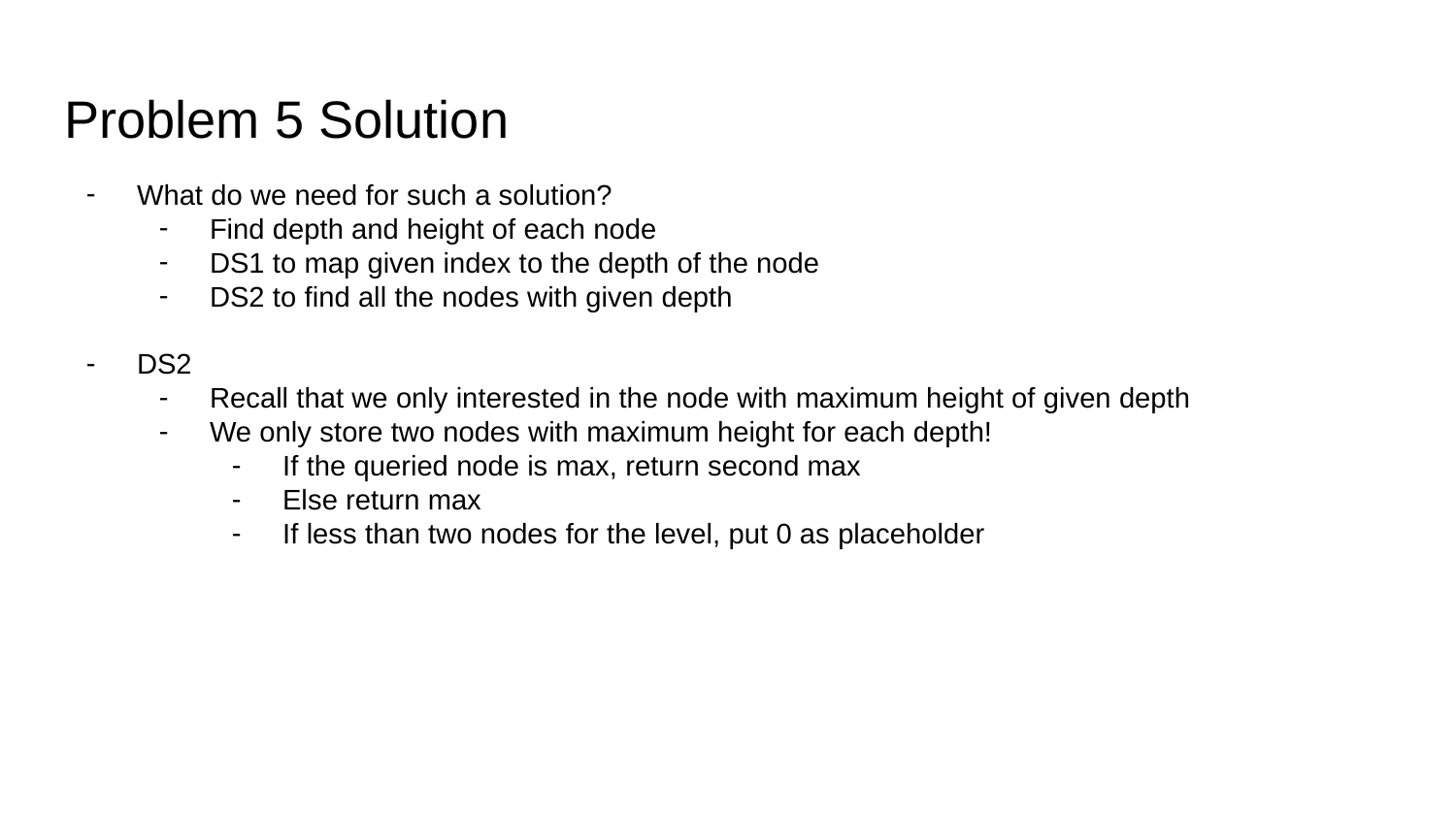

# Problem 5 Solution
What do we need for such a solution?
Find depth and height of each node
DS1 to map given index to the depth of the node
DS2 to find all the nodes with given depth

DS2
Recall that we only interested in the node with maximum height of given depth
We only store two nodes with maximum height for each depth!
If the queried node is max, return second max
Else return max
If less than two nodes for the level, put 0 as placeholder